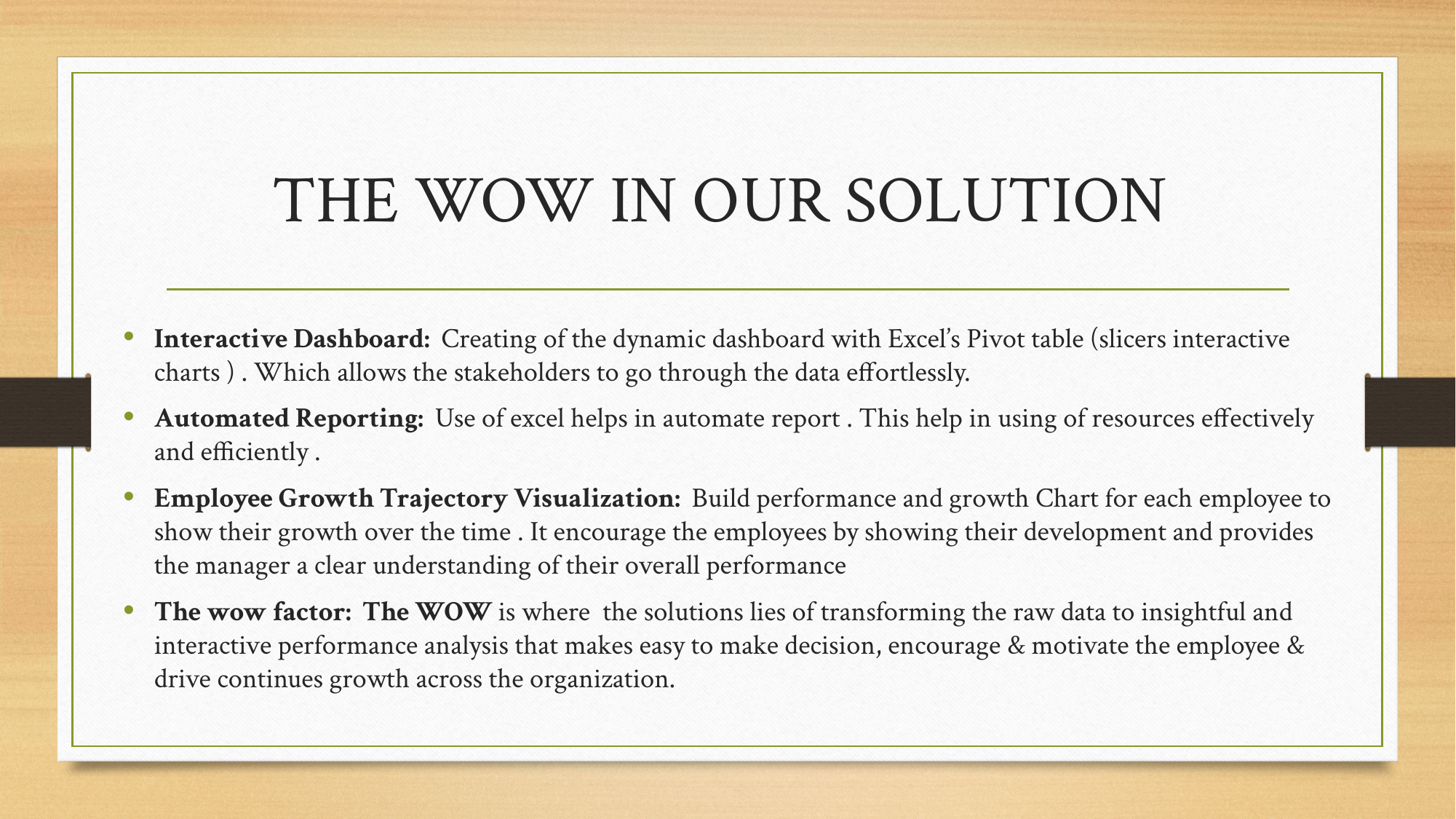

# THE WOW IN OUR SOLUTION
Interactive Dashboard:  Creating of the dynamic dashboard with Excel’s Pivot table (slicers interactive charts ) . Which allows the stakeholders to go through the data effortlessly.
Automated Reporting:  Use of excel helps in automate report . This help in using of resources effectively and efficiently .
Employee Growth Trajectory Visualization:  Build performance and growth Chart for each employee to show their growth over the time . It encourage the employees by showing their development and provides the manager a clear understanding of their overall performance
The wow factor:  The WOW is where  the solutions lies of transforming the raw data to insightful and interactive performance analysis that makes easy to make decision, encourage & motivate the employee & drive continues growth across the organization.